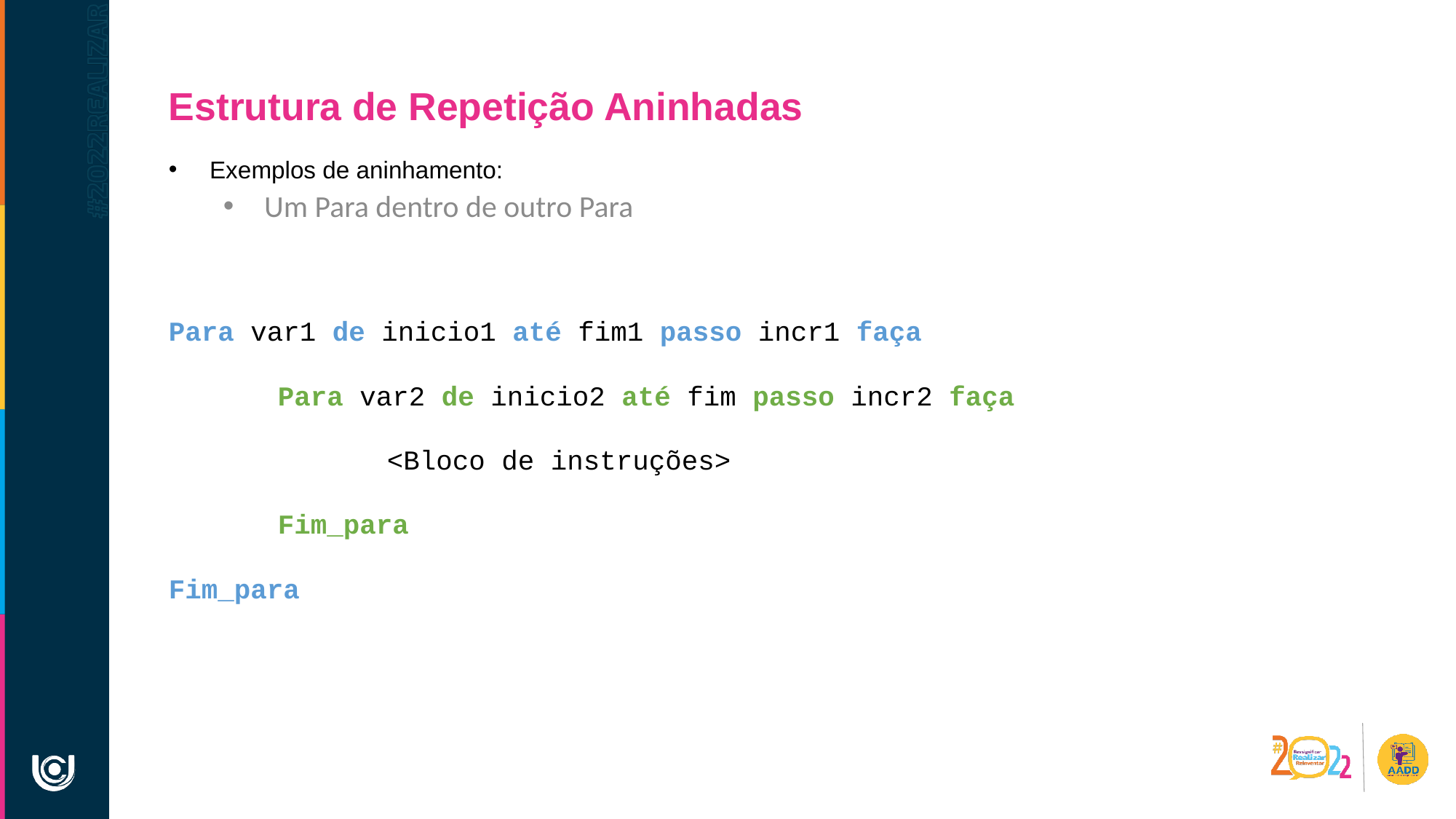

Estrutura de Repetição Aninhadas
Exemplos de aninhamento:
Um Para dentro de outro Para

Para var1 de inicio1 até fim1 passo incr1 faça
	Para var2 de inicio2 até fim passo incr2 faça
		<Bloco de instruções>
	Fim_para
Fim_para